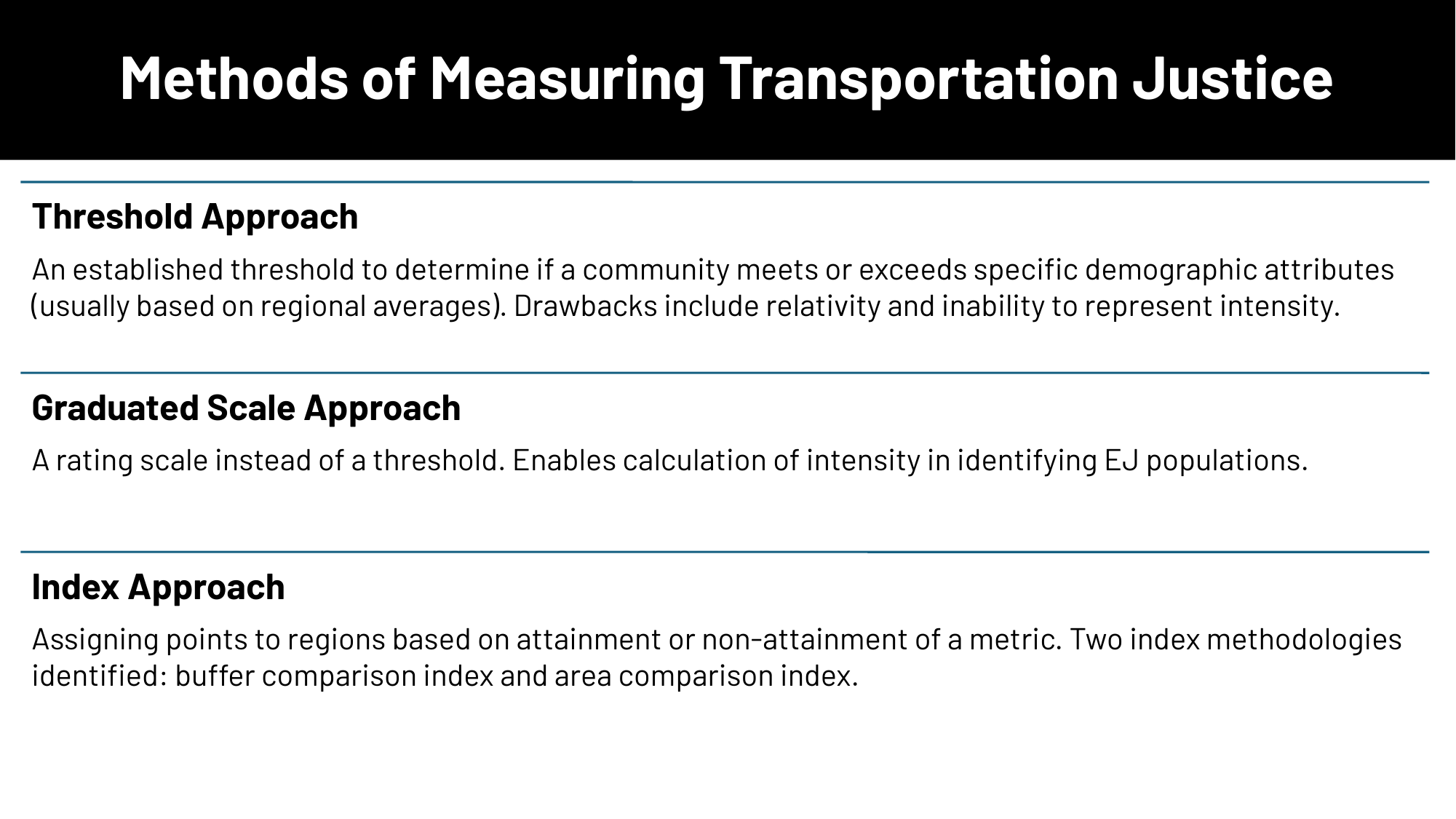

# Methods of Measuring Transportation Justice
Threshold Approach
An established threshold to determine if a community meets or exceeds specific demographic attributes (usually based on regional averages). Drawbacks include relativity and inability to represent intensity.
Graduated Scale Approach
A rating scale instead of a threshold. Enables calculation of intensity in identifying EJ populations.
Index Approach
Assigning points to regions based on attainment or non-attainment of a metric. Two index methodologies identified: buffer comparison index and area comparison index.